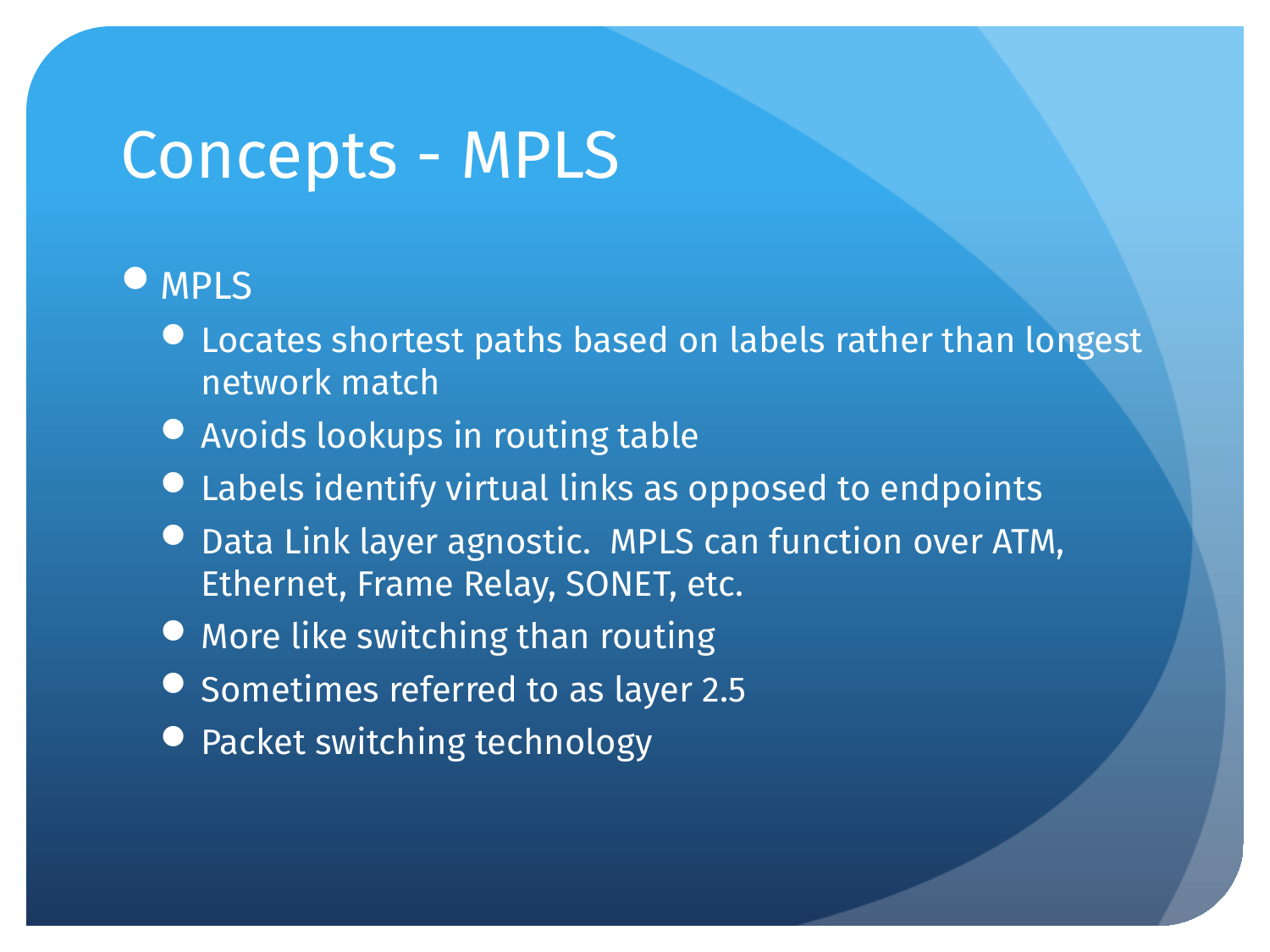

# Concepts - MPLS
MPLS
Locates shortest paths based on labels rather than longest network match
Avoids lookups in routing table
Labels identify virtual links as opposed to endpoints
Data Link layer agnostic.  MPLS can function over ATM, Ethernet, Frame Relay, SONET, etc.
More like switching than routing
Sometimes referred to as layer 2.5
Packet switching technology